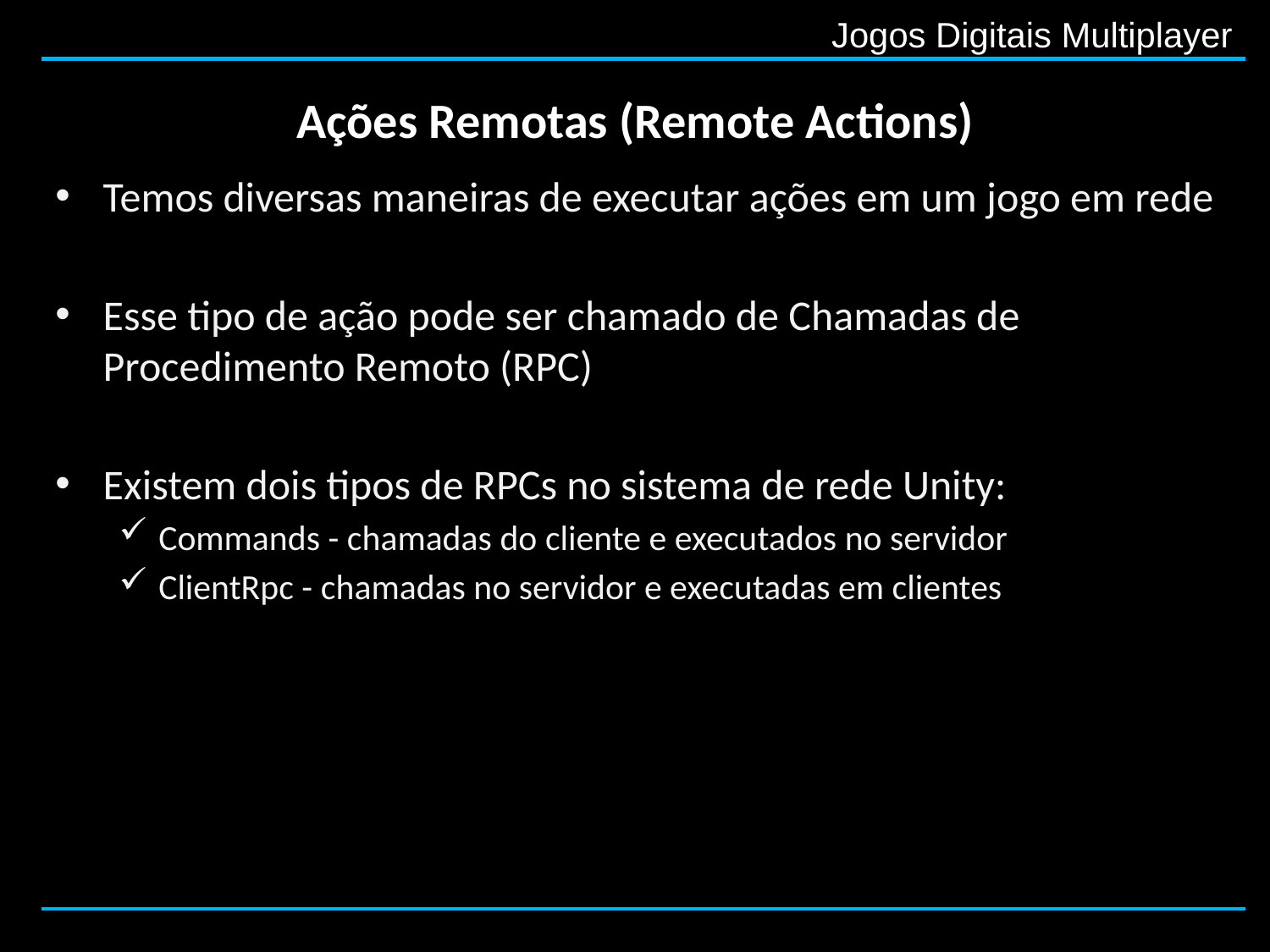

# Ações Remotas (Remote Actions)
Temos diversas maneiras de executar ações em um jogo em rede

Esse tipo de ação pode ser chamado de Chamadas de Procedimento Remoto (RPC)

Existem dois tipos de RPCs no sistema de rede Unity:
Commands - chamadas do cliente e executados no servidor
ClientRpc - chamadas no servidor e executadas em clientes